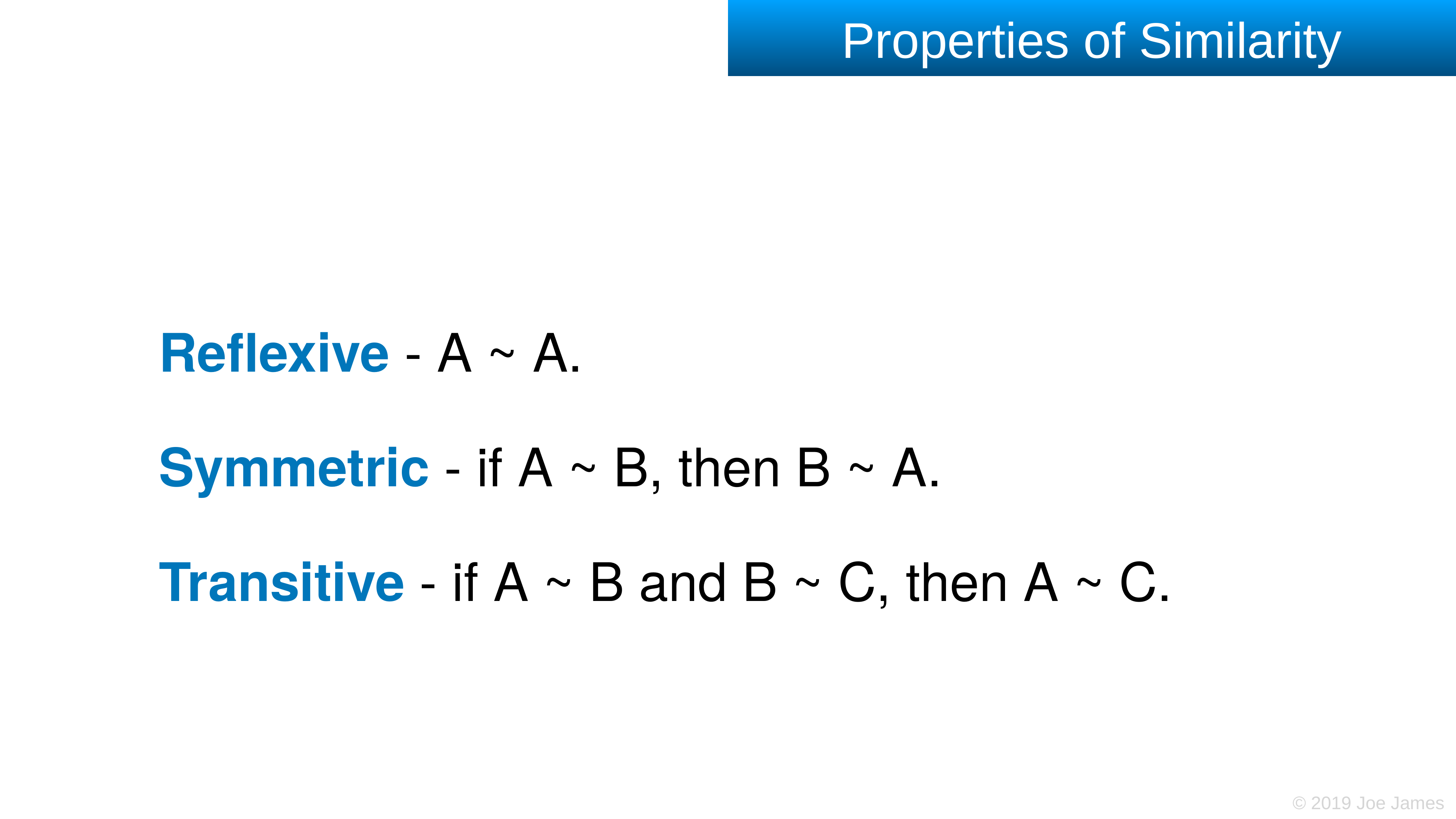

# Properties of Similarity
Reflexive - A ~ A.
Symmetric - if A ~ B, then B ~ A.
Transitive - if A ~ B and B ~ C, then A ~ C.